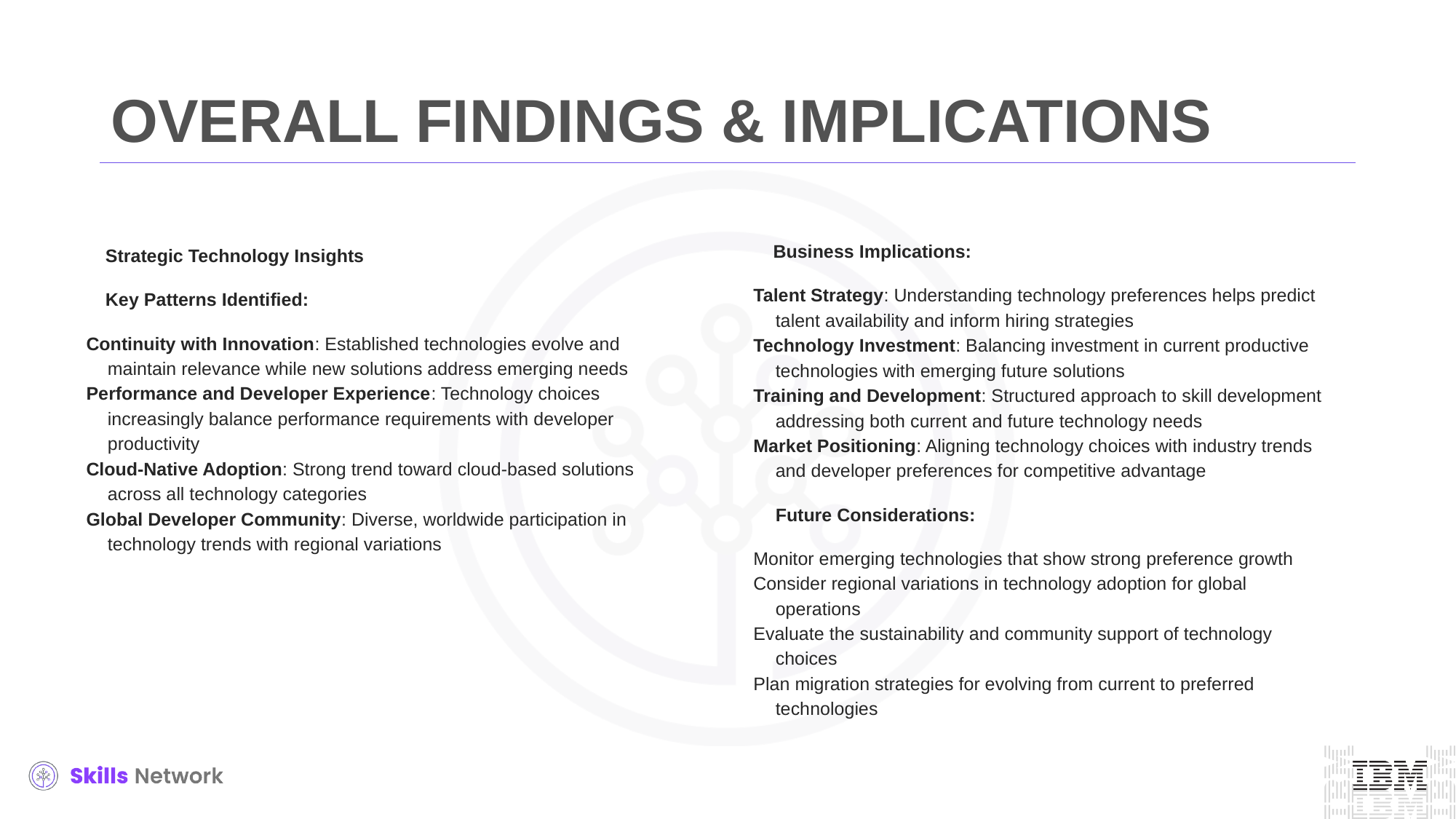

# OVERALL FINDINGS & IMPLICATIONS

Business Implications:
Talent Strategy: Understanding technology preferences helps predict talent availability and inform hiring strategies
Technology Investment: Balancing investment in current productive technologies with emerging future solutions
Training and Development: Structured approach to skill development addressing both current and future technology needs
Market Positioning: Aligning technology choices with industry trends and developer preferences for competitive advantage
Future Considerations:
Monitor emerging technologies that show strong preference growth
Consider regional variations in technology adoption for global operations
Evaluate the sustainability and community support of technology choices
Plan migration strategies for evolving from current to preferred technologies

Strategic Technology Insights
Key Patterns Identified:
Continuity with Innovation: Established technologies evolve and maintain relevance while new solutions address emerging needs
Performance and Developer Experience: Technology choices increasingly balance performance requirements with developer productivity
Cloud-Native Adoption: Strong trend toward cloud-based solutions across all technology categories
Global Developer Community: Diverse, worldwide participation in technology trends with regional variations